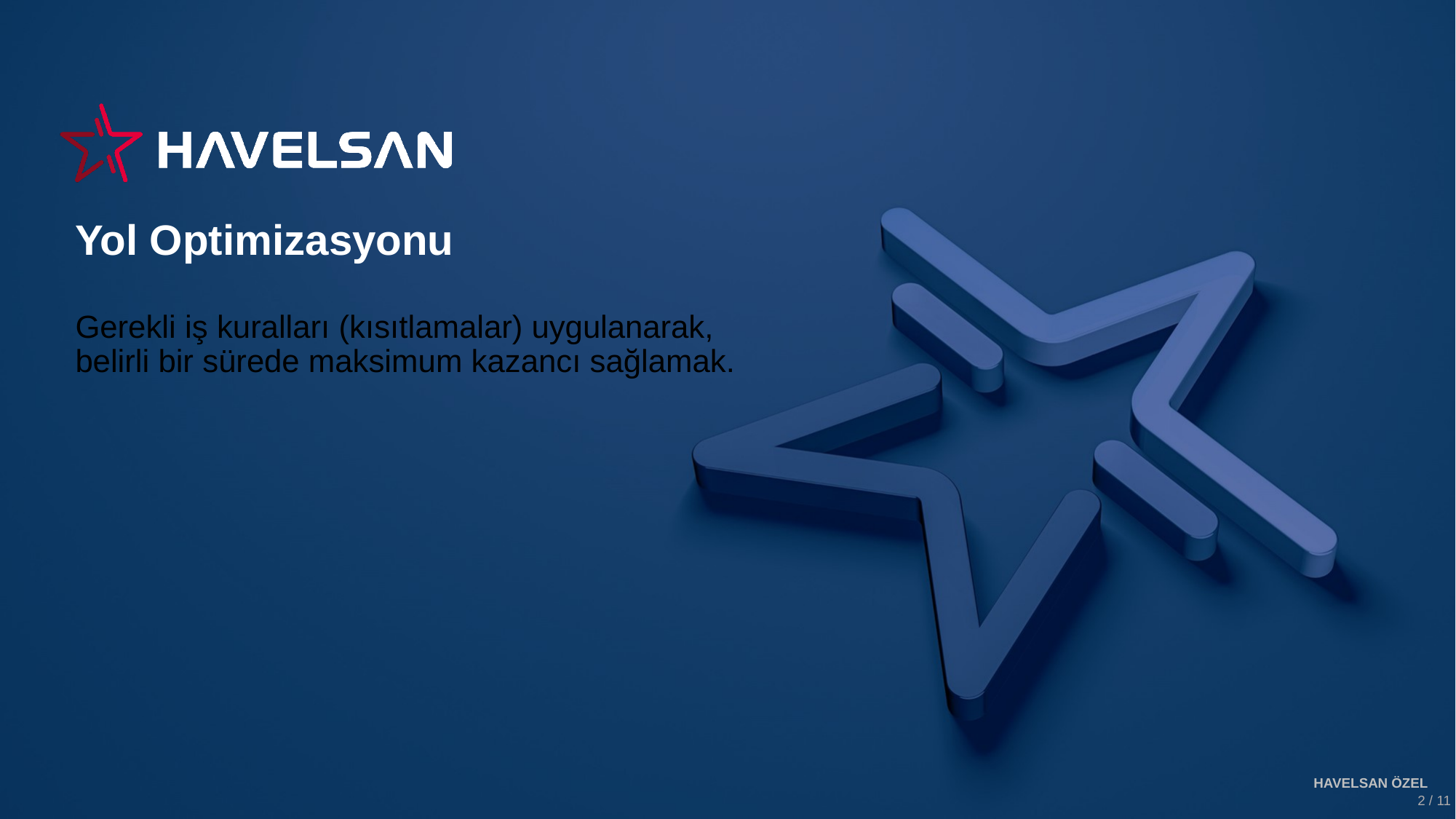

Yol Optimizasyonu

Gerekli iş kuralları (kısıtlamalar) uygulanarak, belirli bir sürede maksimum kazancı sağlamak.
HAVELSAN ÖZEL